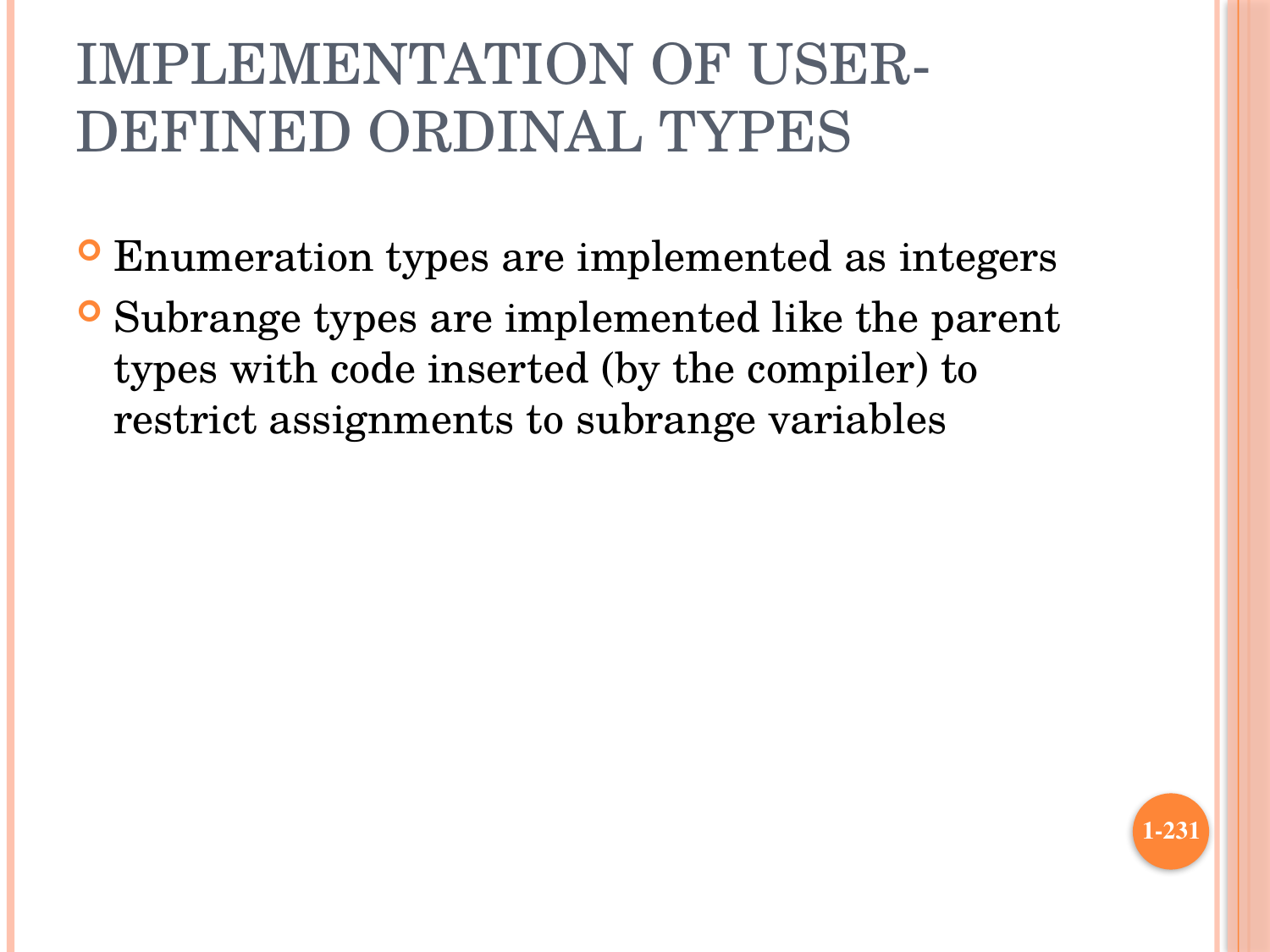

# Implementation of User-Defined Ordinal Types
Enumeration types are implemented as integers
Subrange types are implemented like the parent types with code inserted (by the compiler) to restrict assignments to subrange variables
1-231